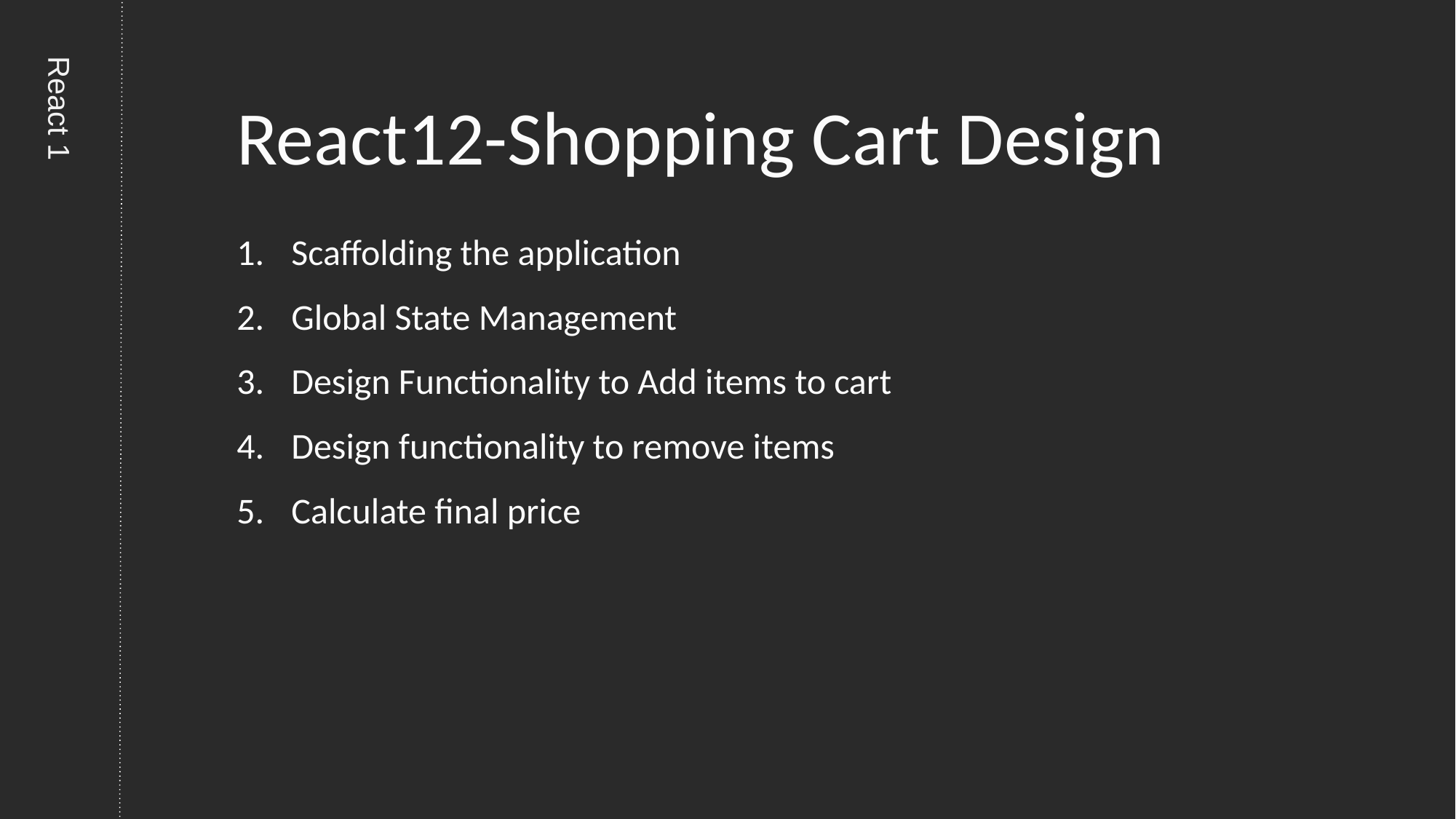

# React12-Shopping Cart Design
Scaffolding the application
Global State Management
Design Functionality to Add items to cart
Design functionality to remove items
Calculate final price